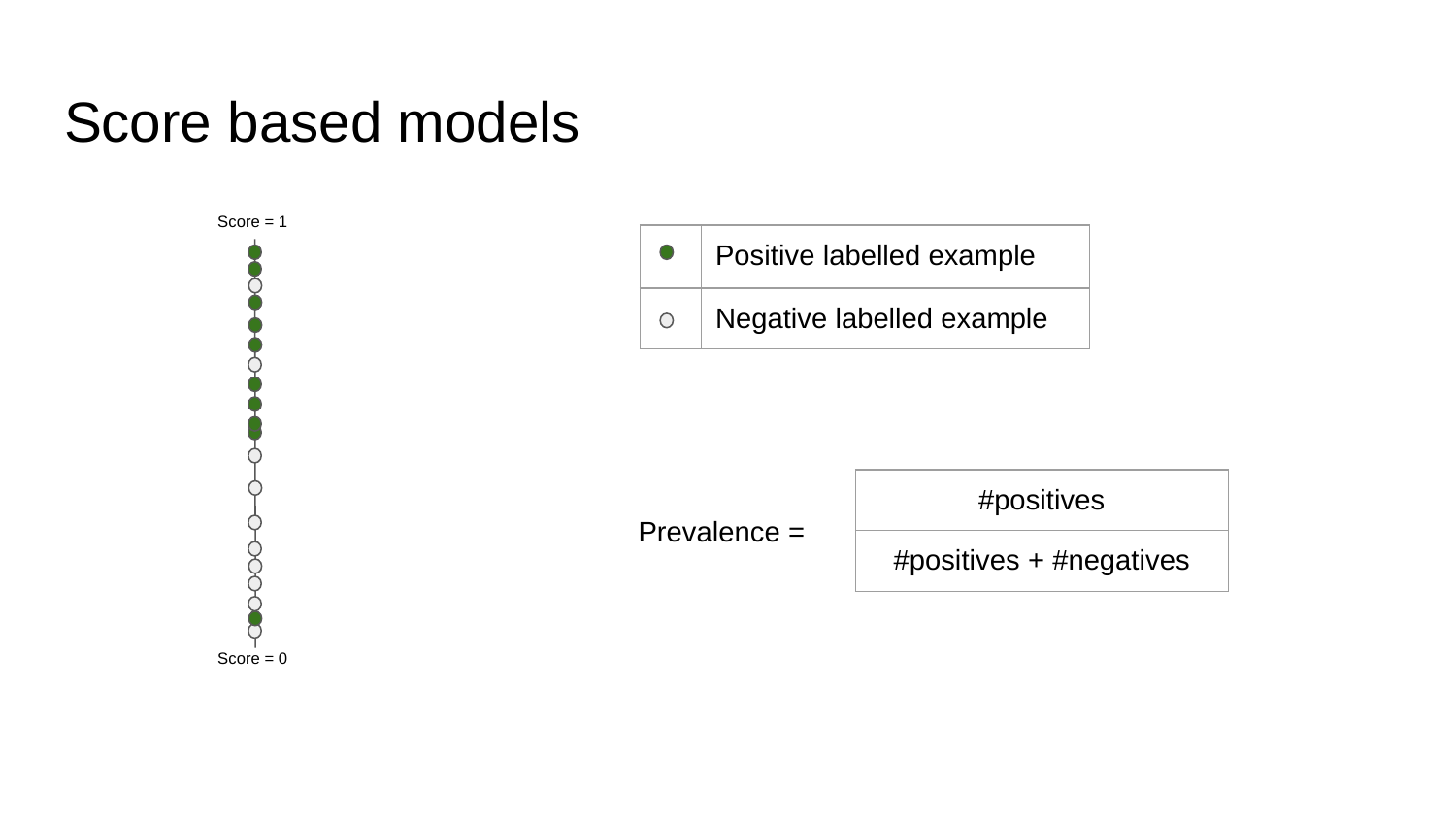

# Score based models
Score = 1
|  | Positive labelled example |
| --- | --- |
|  | Negative labelled example |

| #positives |
| --- |
| #positives + #negatives |

Prevalence =

Score = 0